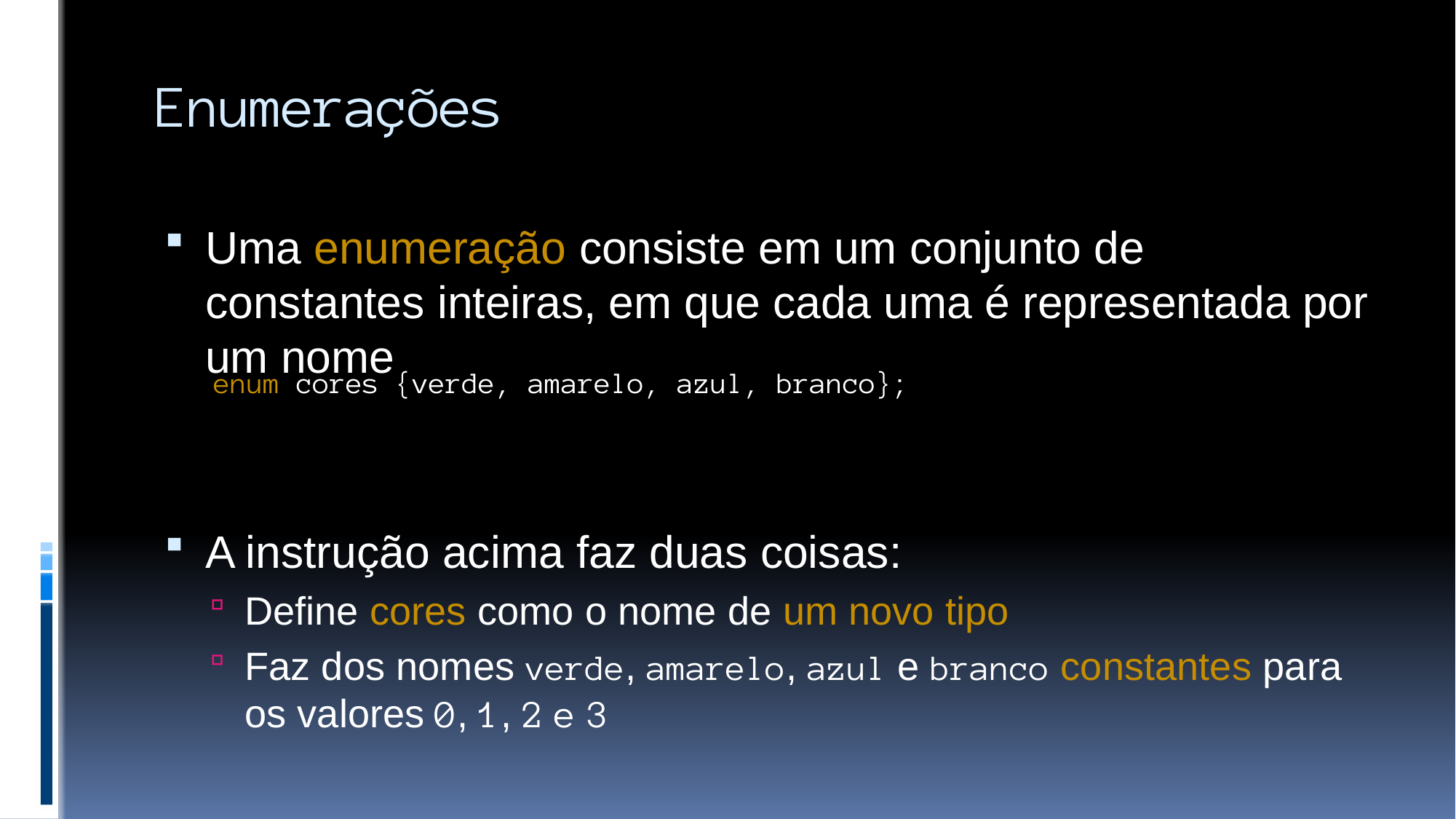

# Enumerações
Uma enumeração consiste em um conjunto de constantes inteiras, em que cada uma é representada por um nome

A instrução acima faz duas coisas:
Define cores como o nome de um novo tipo
Faz dos nomes verde, amarelo, azul e branco constantes para os valores 0, 1, 2 e 3

enum cores {verde, amarelo, azul, branco};